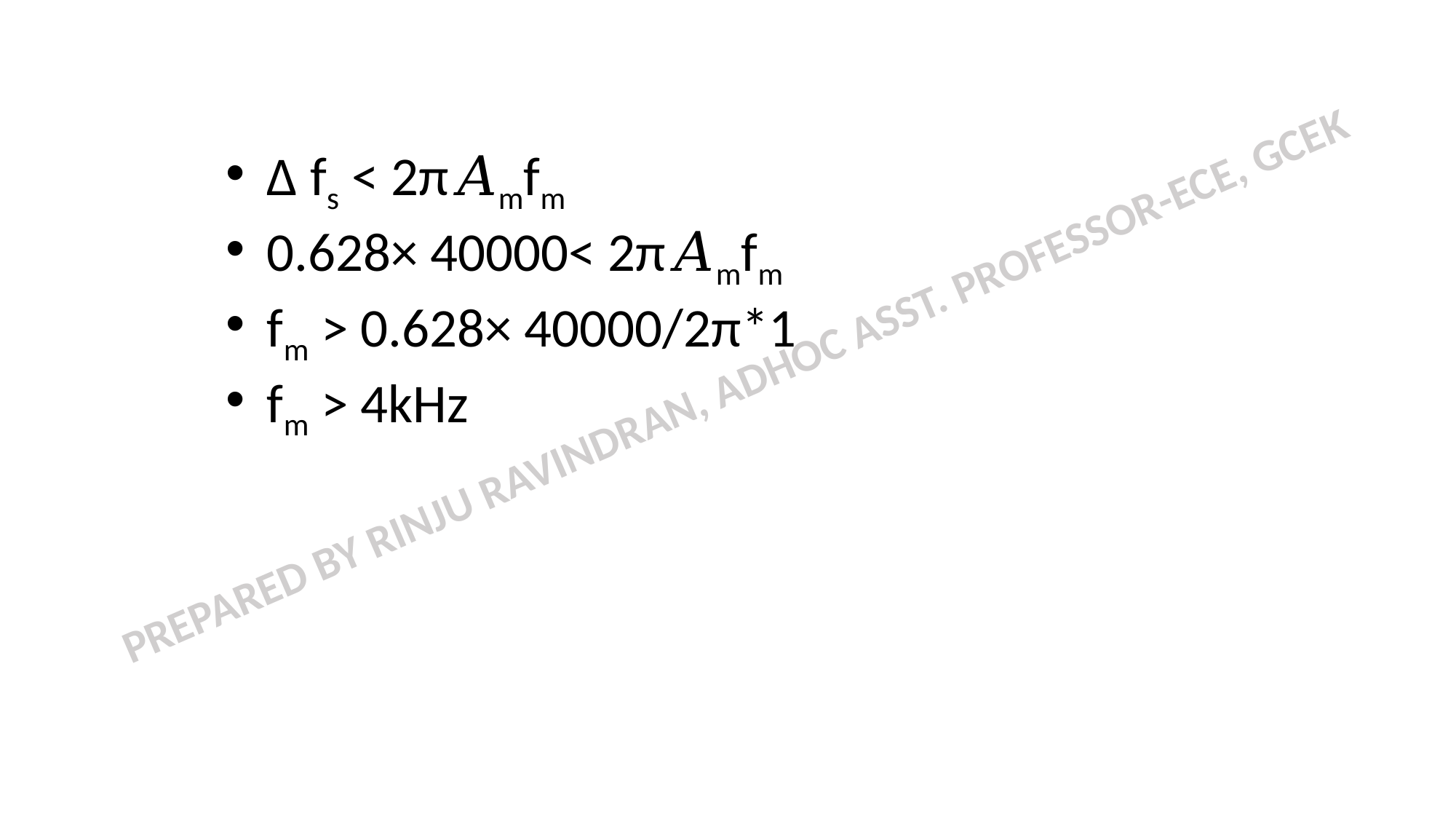

Δ fs < 2π𝐴mfm
0.628× 40000< 2π𝐴mfm
fm > 0.628× 40000/2π*1
fm > 4kHz